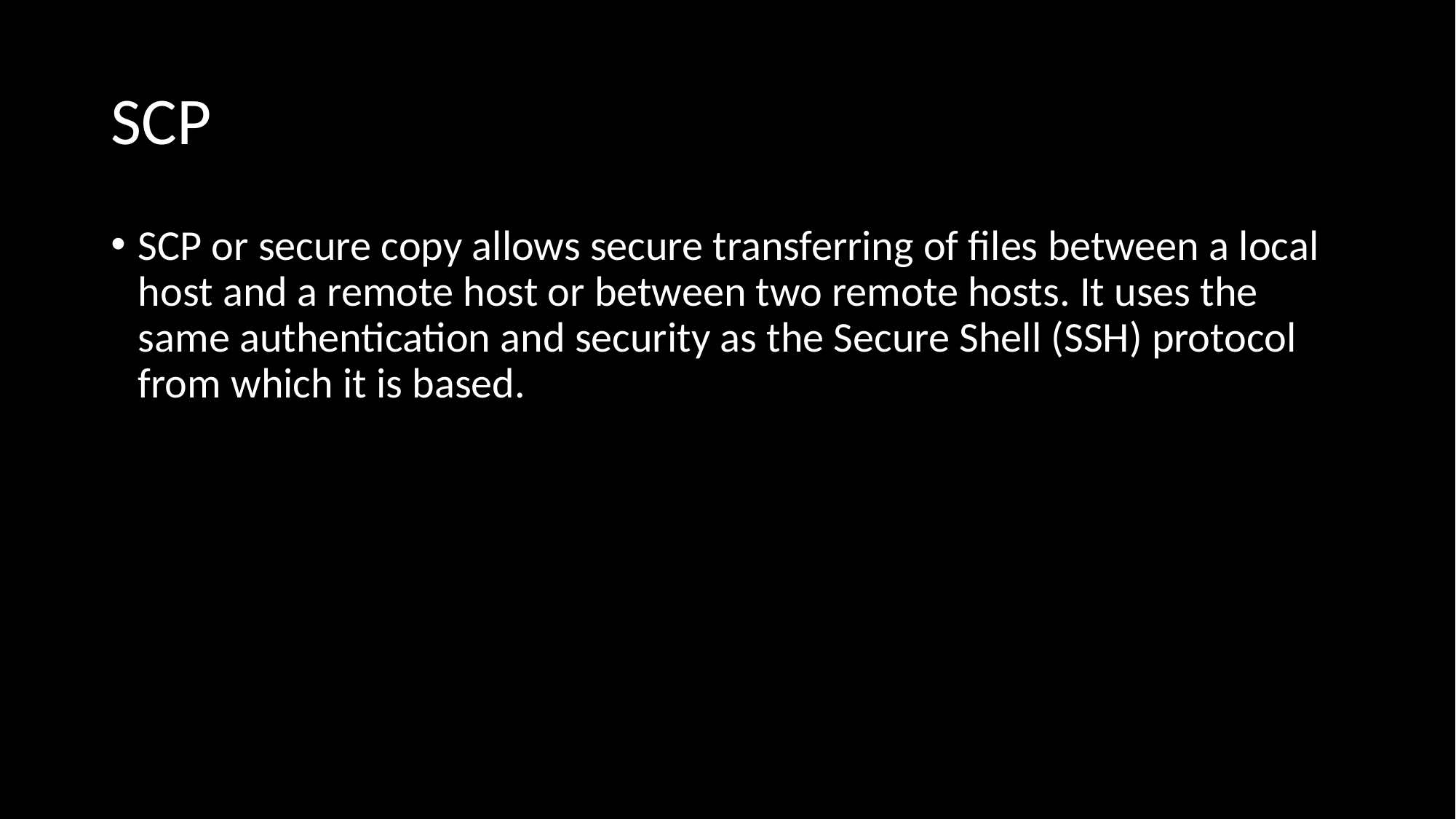

# SCP
SCP or secure copy allows secure transferring of files between a local host and a remote host or between two remote hosts. It uses the same authentication and security as the Secure Shell (SSH) protocol from which it is based.